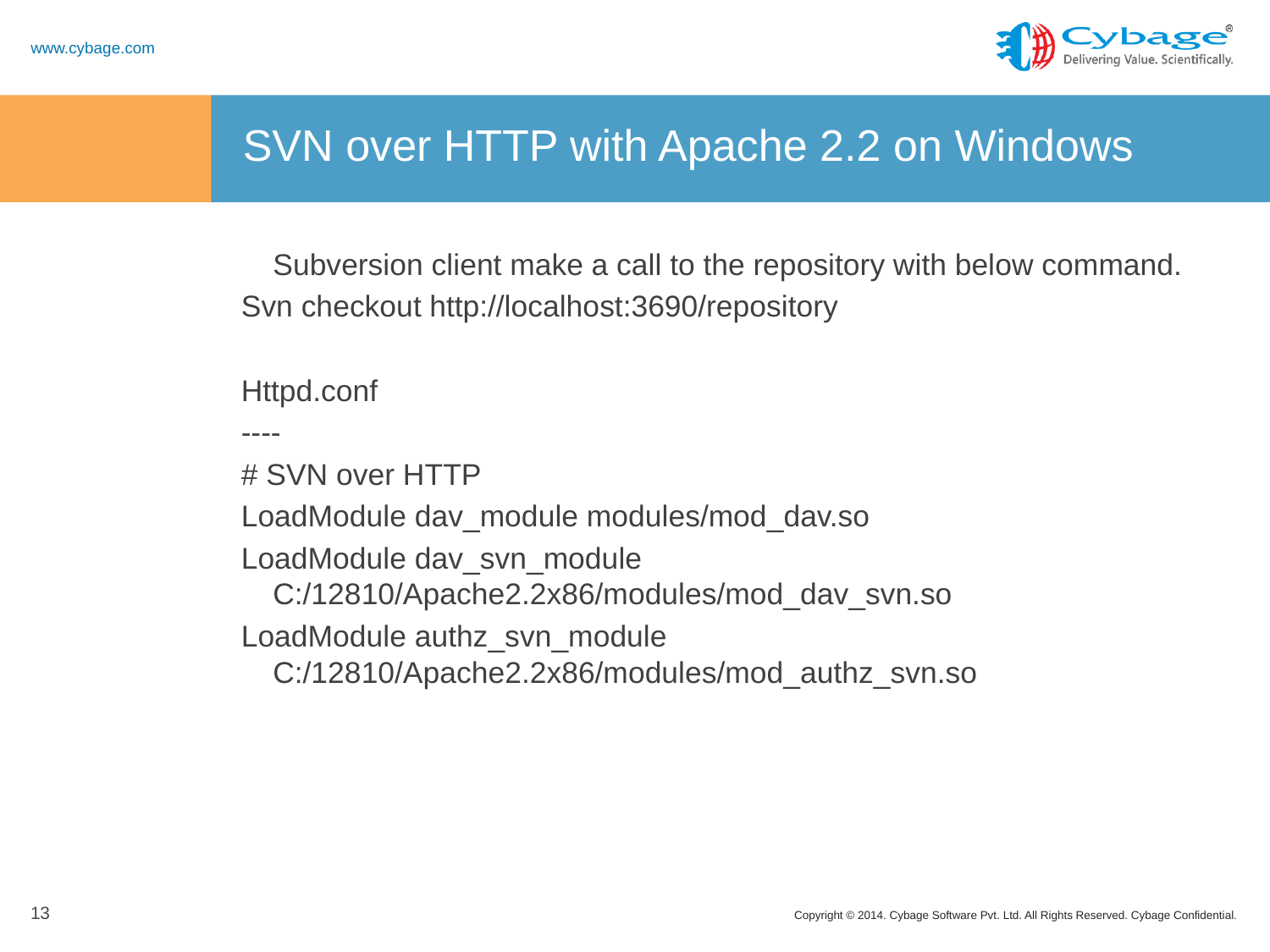

# SVN over HTTP with Apache 2.2 on Windows
	Subversion client make a call to the repository with below command.
Svn checkout http://localhost:3690/repository

Httpd.conf
----
# SVN over HTTP
LoadModule dav_module modules/mod_dav.so
LoadModule dav_svn_module C:/12810/Apache2.2x86/modules/mod_dav_svn.so
LoadModule authz_svn_module C:/12810/Apache2.2x86/modules/mod_authz_svn.so
13